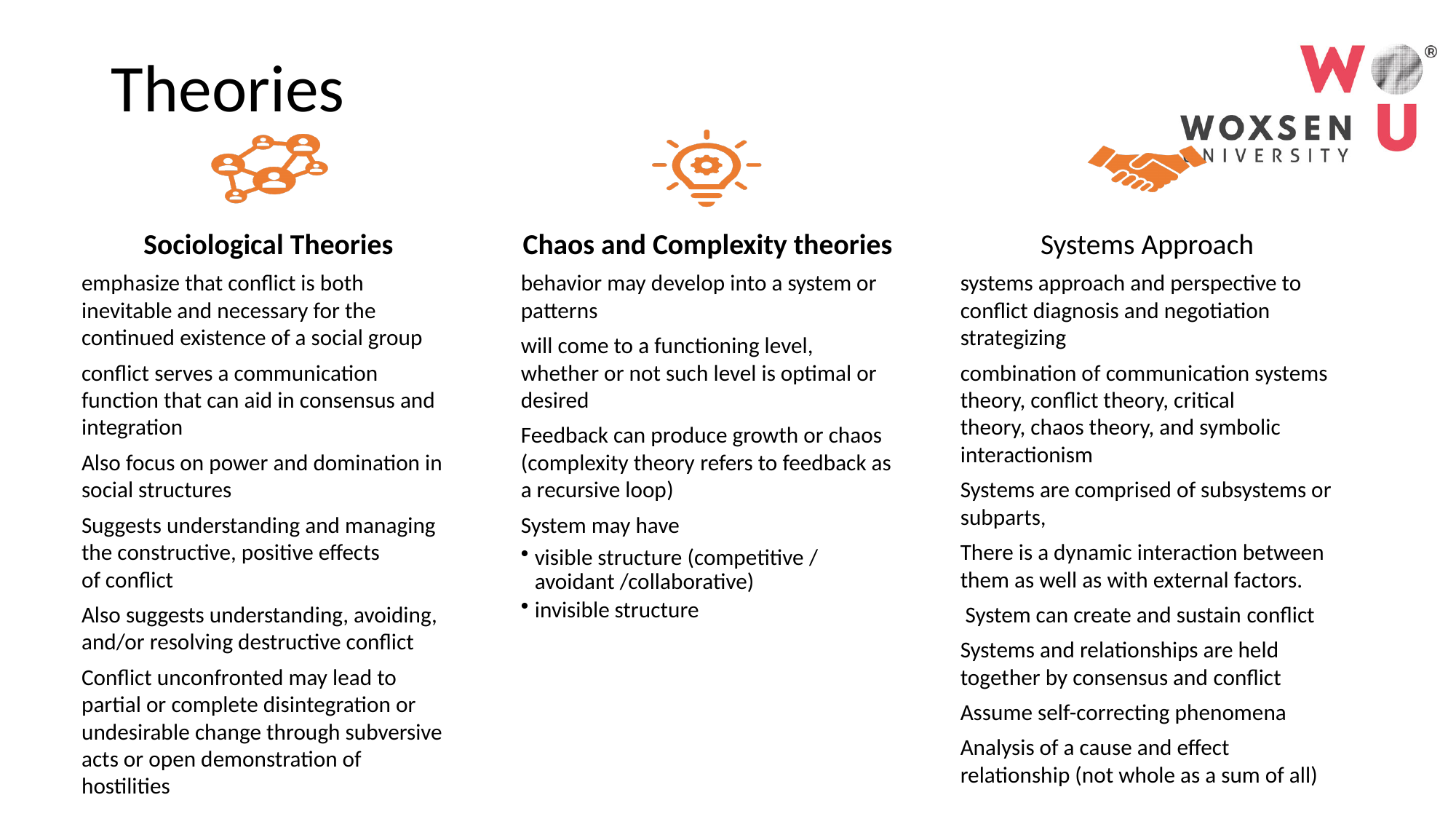

# Theories
Sociological Theories
emphasize that conflict is both inevitable and necessary for the continued existence of a social group
conflict serves a communication function that can aid in consensus and integration
Also focus on power and domination in social structures
Suggests understanding and managing the constructive, positive effects of conflict
Also suggests understanding, avoiding, and/or resolving destructive conflict
Conflict unconfronted may lead to partial or complete disintegration or undesirable change through subversive acts or open demonstration of hostilities
Chaos and Complexity theories
behavior may develop into a system or patterns
will come to a functioning level, whether or not such level is optimal or desired
Feedback can produce growth or chaos (complexity theory refers to feedback as a recursive loop)
System may have
visible structure (competitive / avoidant /collaborative)
invisible structure
Systems Approach
systems approach and perspective to conflict diagnosis and negotiation strategizing
combination of communication systems theory, conflict theory, critical theory, chaos theory, and symbolic interactionism
Systems are comprised of subsystems or subparts,
There is a dynamic interaction between them as well as with external factors.
 System can create and sustain conflict
Systems and relationships are held together by consensus and conflict
Assume self-correcting phenomena
Analysis of a cause and effect relationship (not whole as a sum of all)